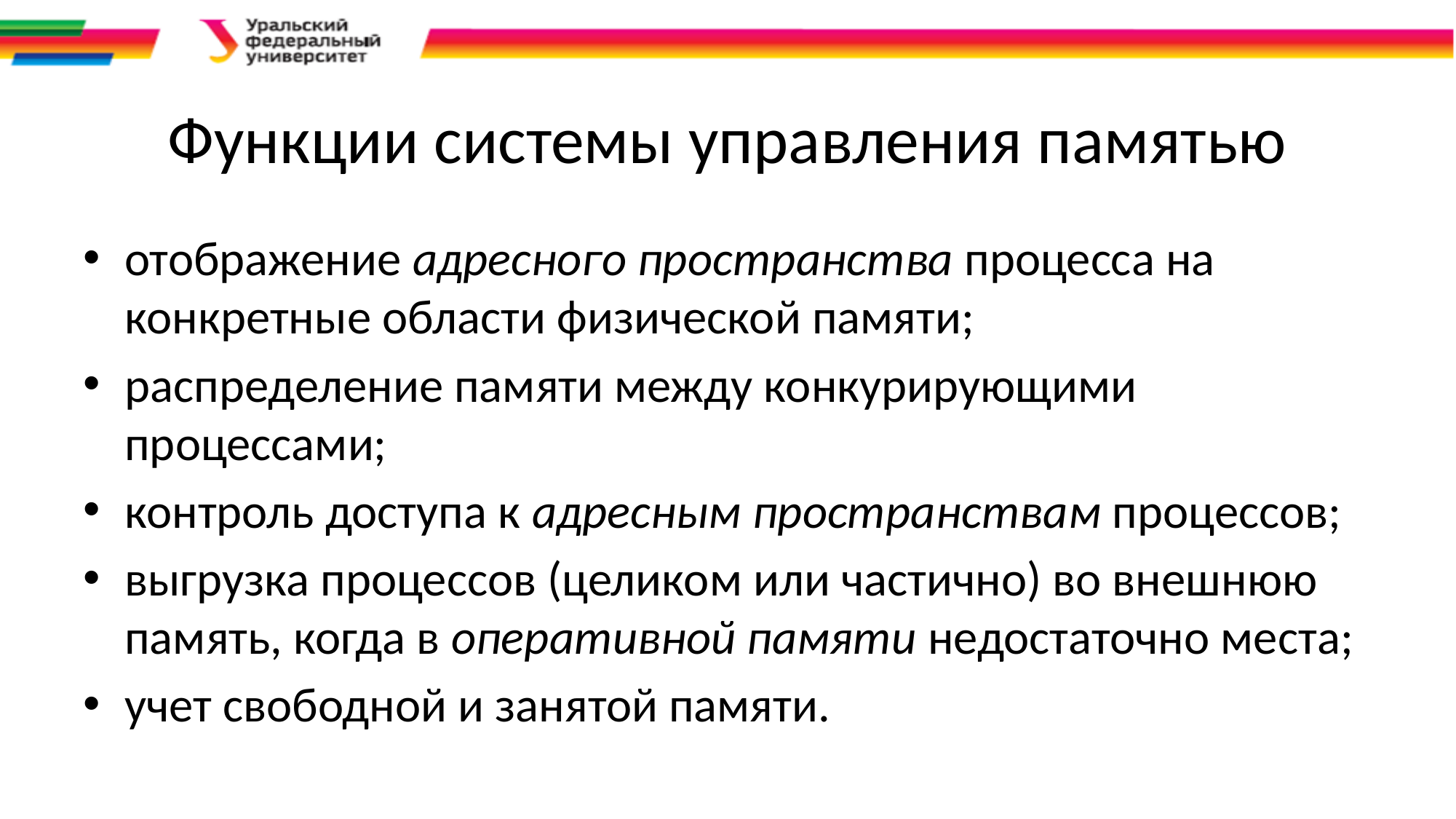

# Функции системы управления памятью
отображение адресного пространства процесса на конкретные области физической памяти;
распределение памяти между конкурирующими процессами;
контроль доступа к адресным пространствам процессов;
выгрузка процессов (целиком или частично) во внешнюю память, когда в оперативной памяти недостаточно места;
учет свободной и занятой памяти.